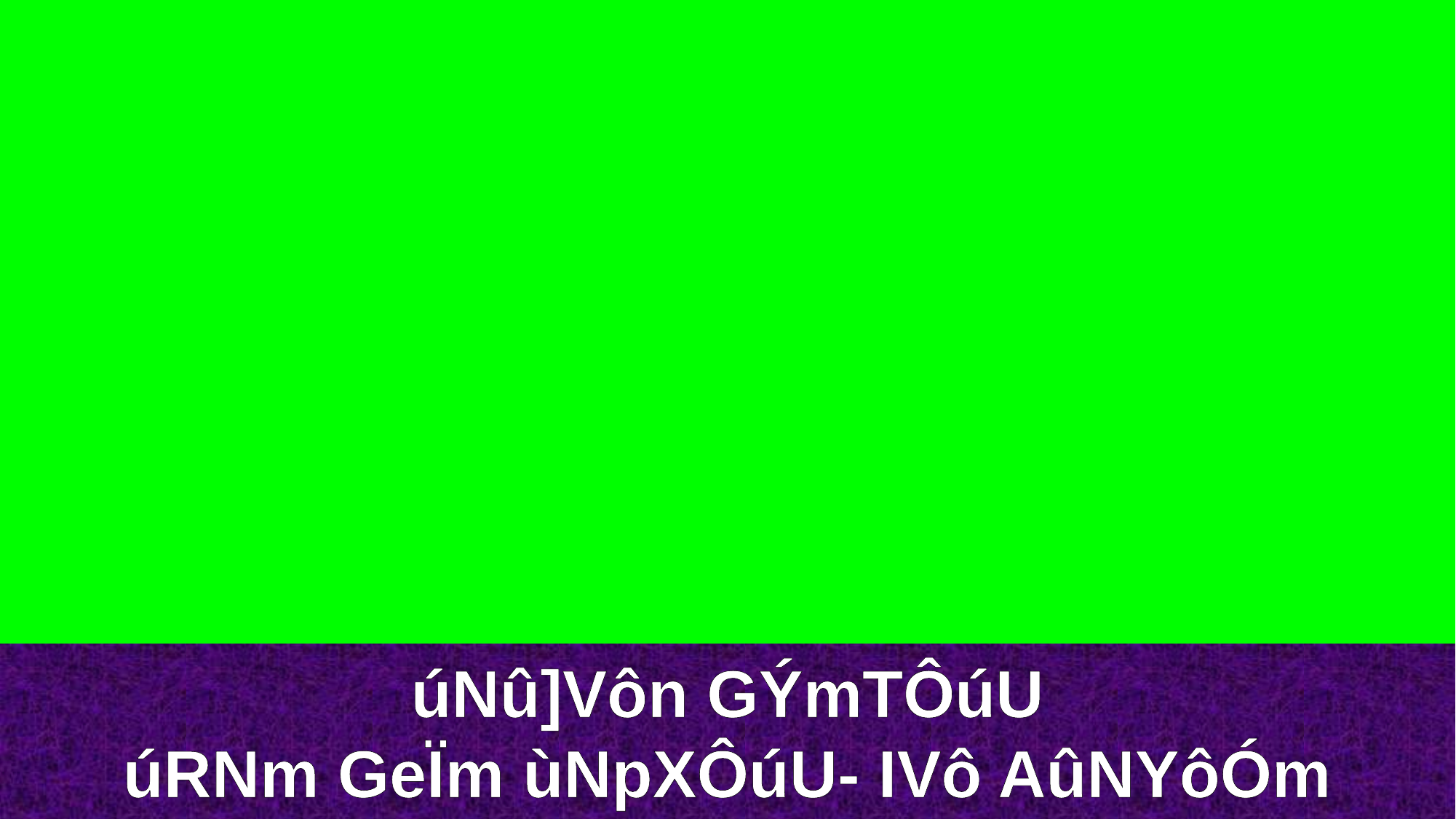

úNû]Vôn GÝmTÔúU
úRNm GeÏm ùNpXÔúU- IVô AûNYôÓm